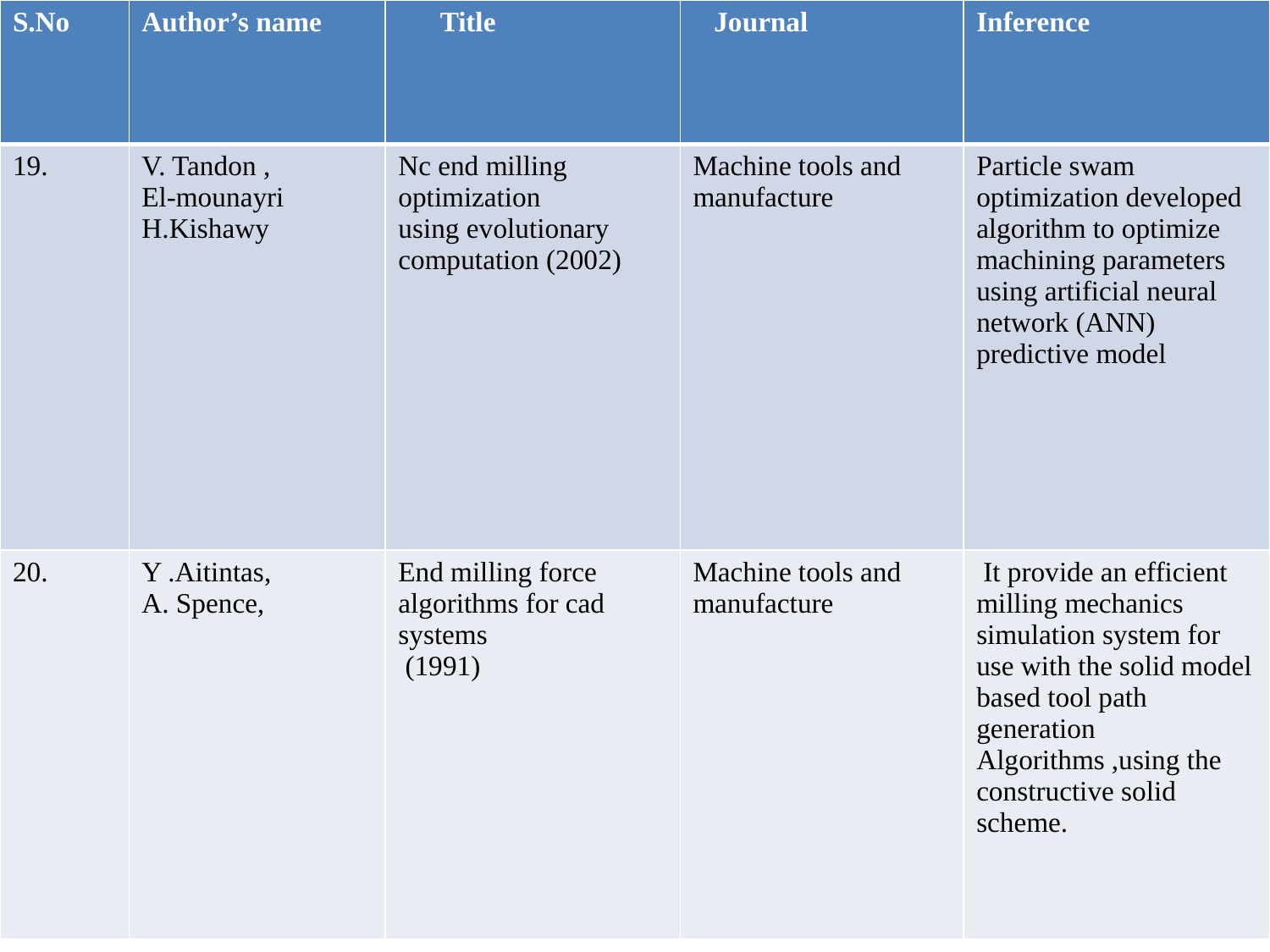

| S.No | Author’s name | Title | Journal | Inference |
| --- | --- | --- | --- | --- |
| 19. | V. Tandon , El-mounayri H.Kishawy | Nc end milling optimization using evolutionary computation (2002) | Machine tools and manufacture | Particle swam optimization developed algorithm to optimize machining parameters using artificial neural network (ANN) predictive model |
| 20. | Y .Aitintas, A. Spence, | End milling force algorithms for cad systems (1991) | Machine tools and manufacture | It provide an efficient milling mechanics simulation system for use with the solid model based tool path generation Algorithms ,using the constructive solid scheme. |